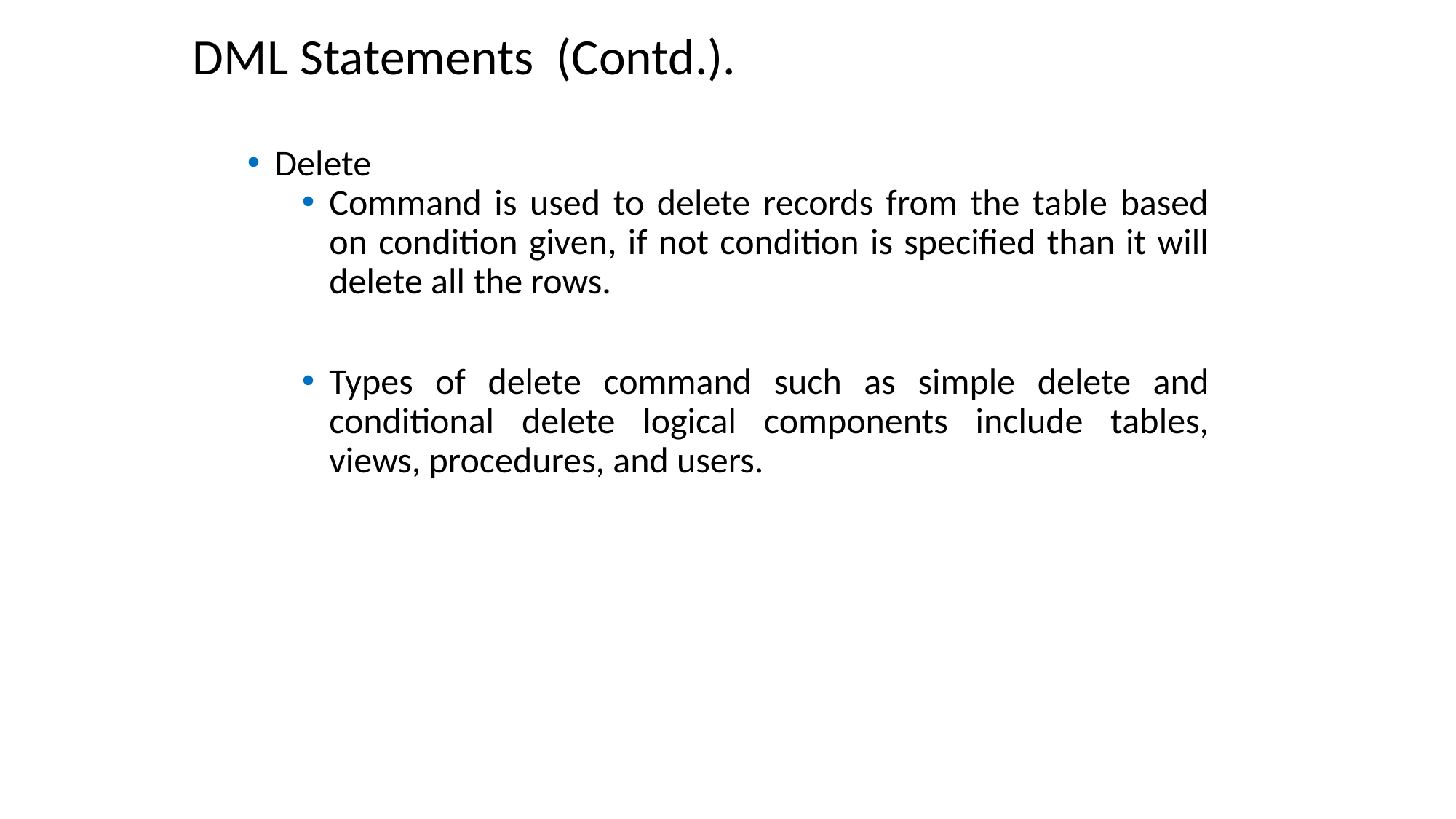

DML Statements  (Contd.).
Delete
Command is used to delete records from the table based on condition given, if not condition is specified than it will delete all the rows.

Types of delete command such as simple delete and conditional delete logical components include tables, views, procedures, and users.